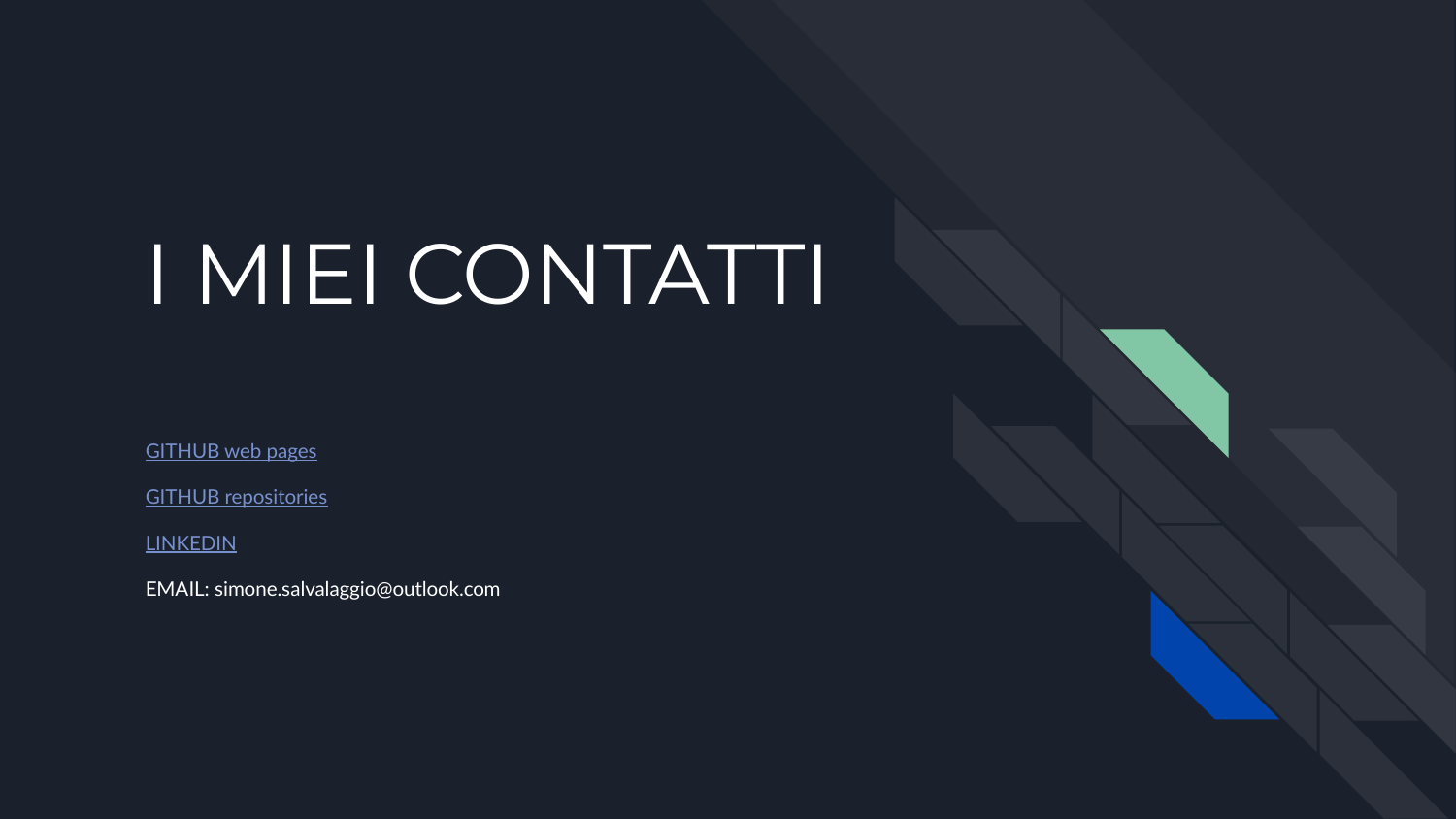

# I MIEI CONTATTI
GITHUB web pages
GITHUB repositories
LINKEDIN
EMAIL: simone.salvalaggio@outlook.com